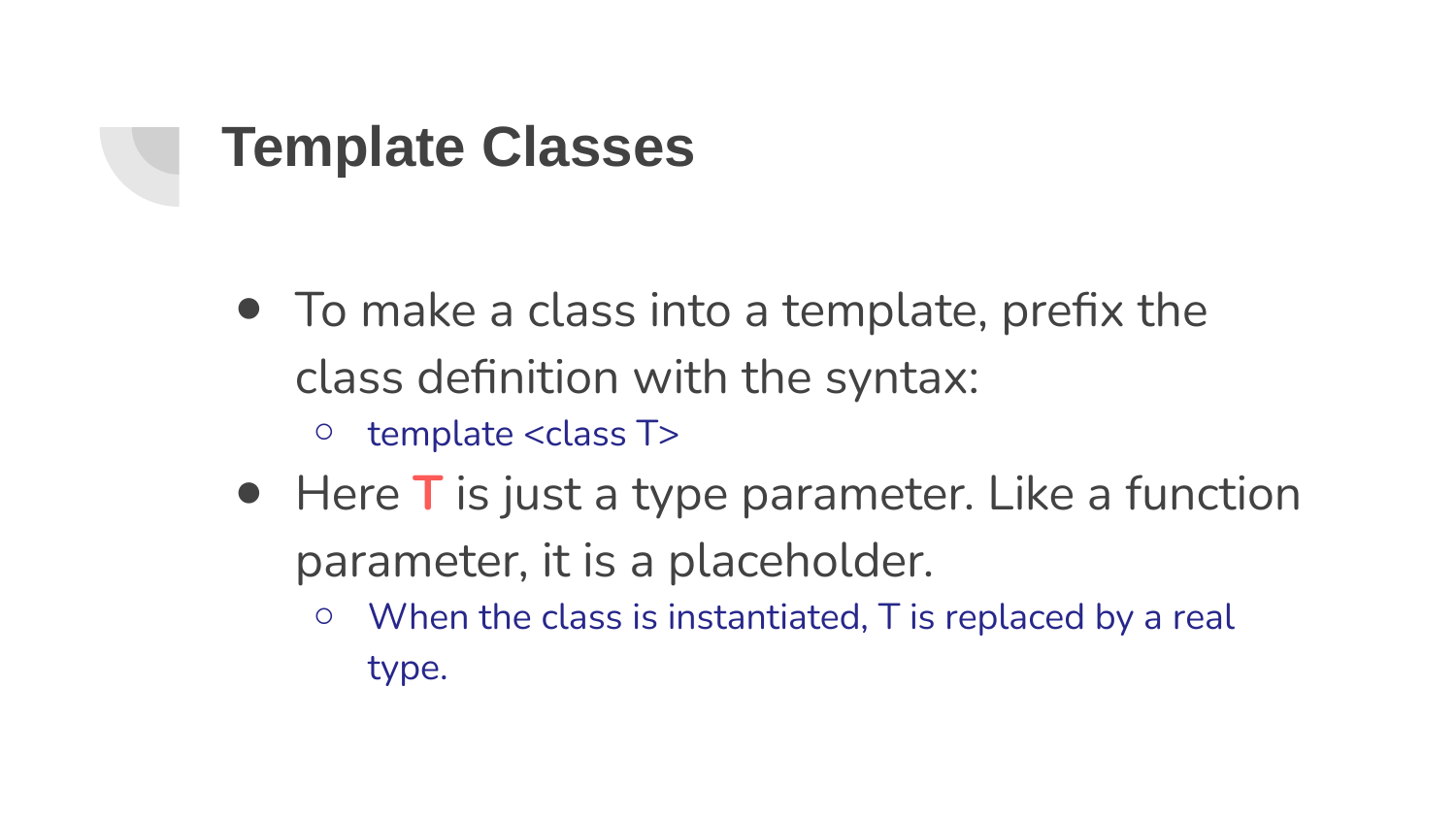

# Template Classes
To make a class into a template, prefix the class definition with the syntax:
template <class T>
Here T is just a type parameter. Like a function parameter, it is a placeholder.
When the class is instantiated, T is replaced by a real type.